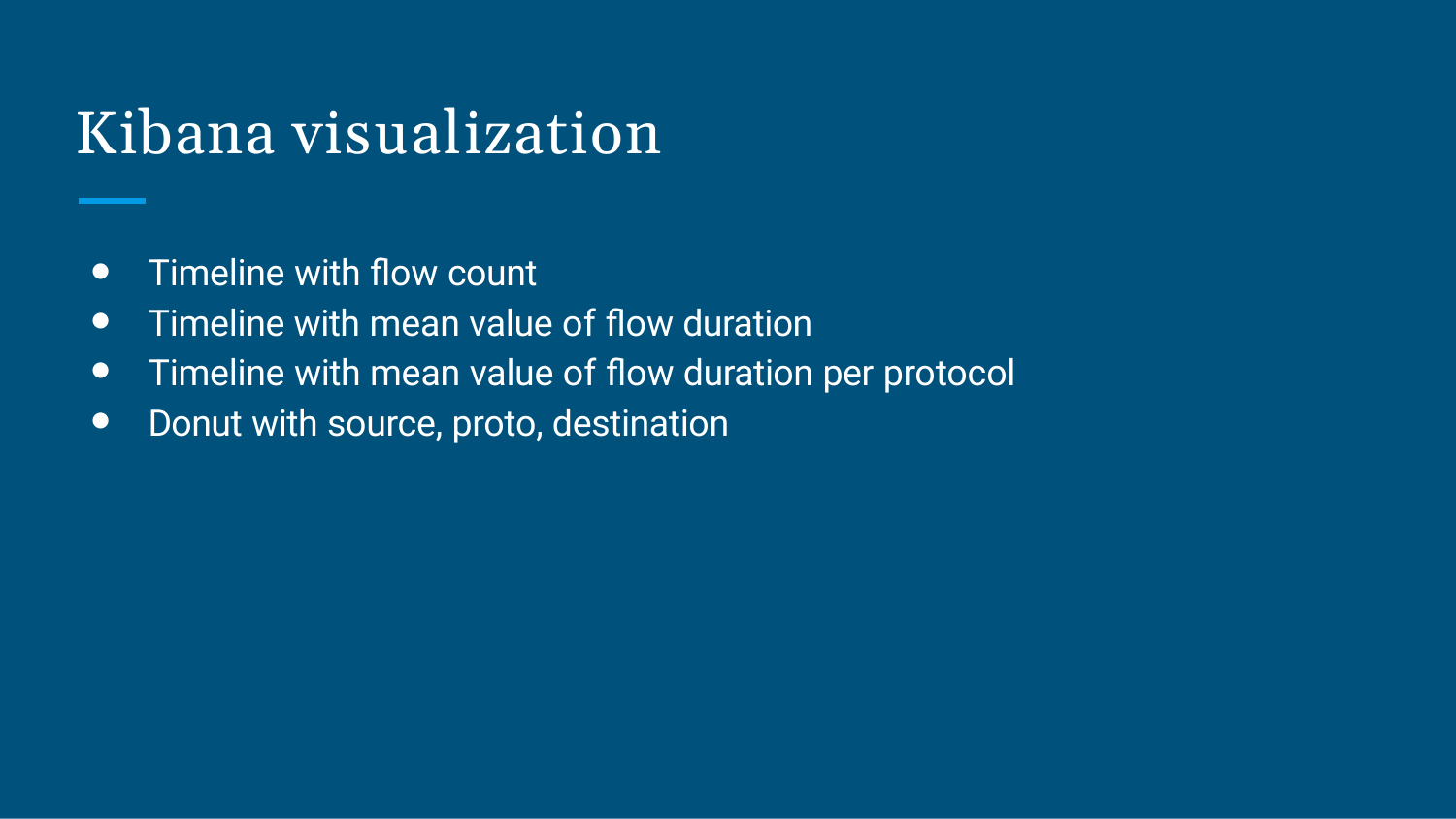

# Kibana visualization
Timeline with flow count
Timeline with mean value of flow duration
Timeline with mean value of flow duration per protocol
Donut with source, proto, destination